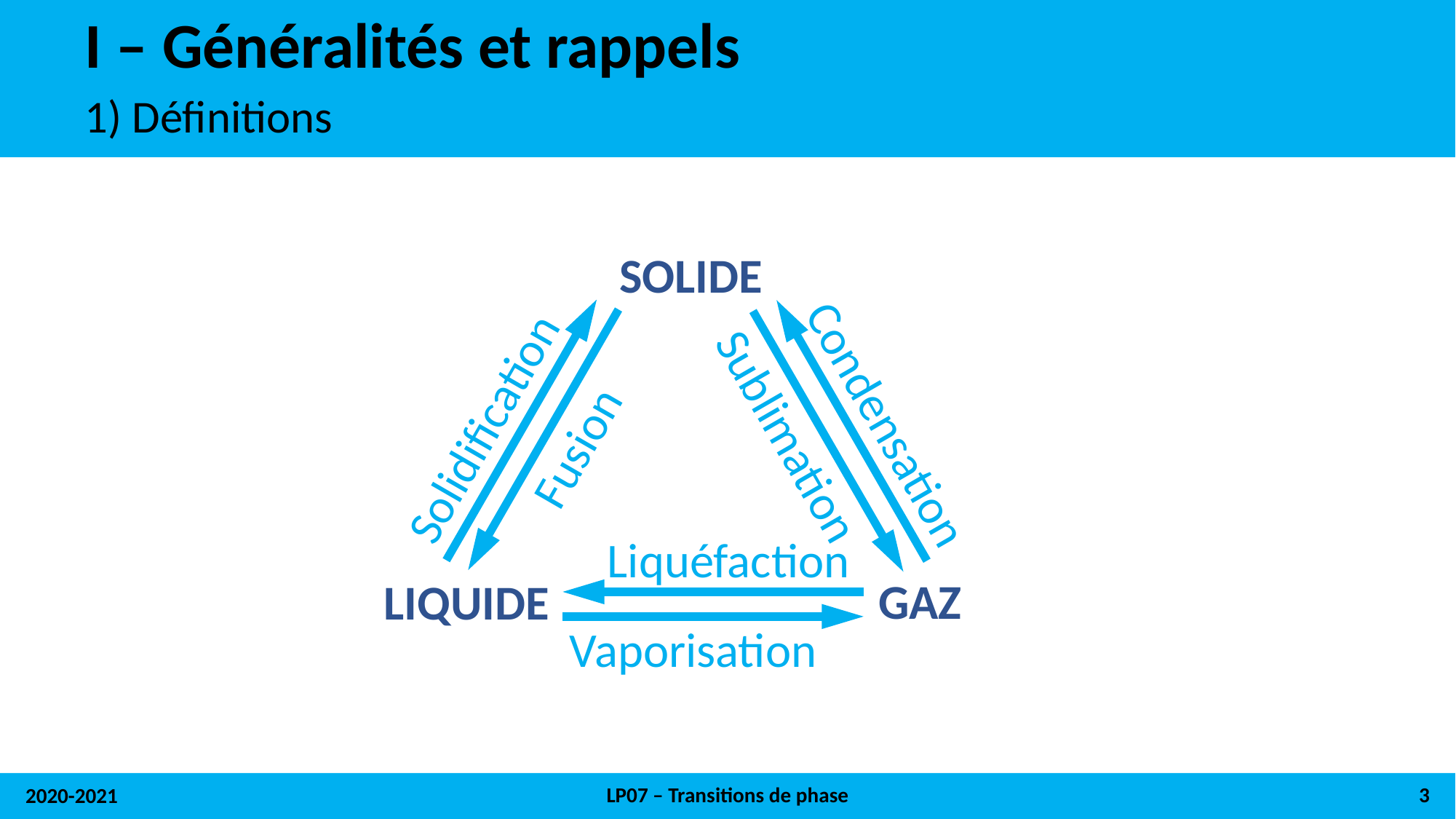

# I – Généralités et rappels
1) Définitions
SOLIDE
Solidification
Condensation
Fusion
Sublimation
Liquéfaction
GAZ
LIQUIDE
Vaporisation
LP07 – Transitions de phase
3
2020-2021